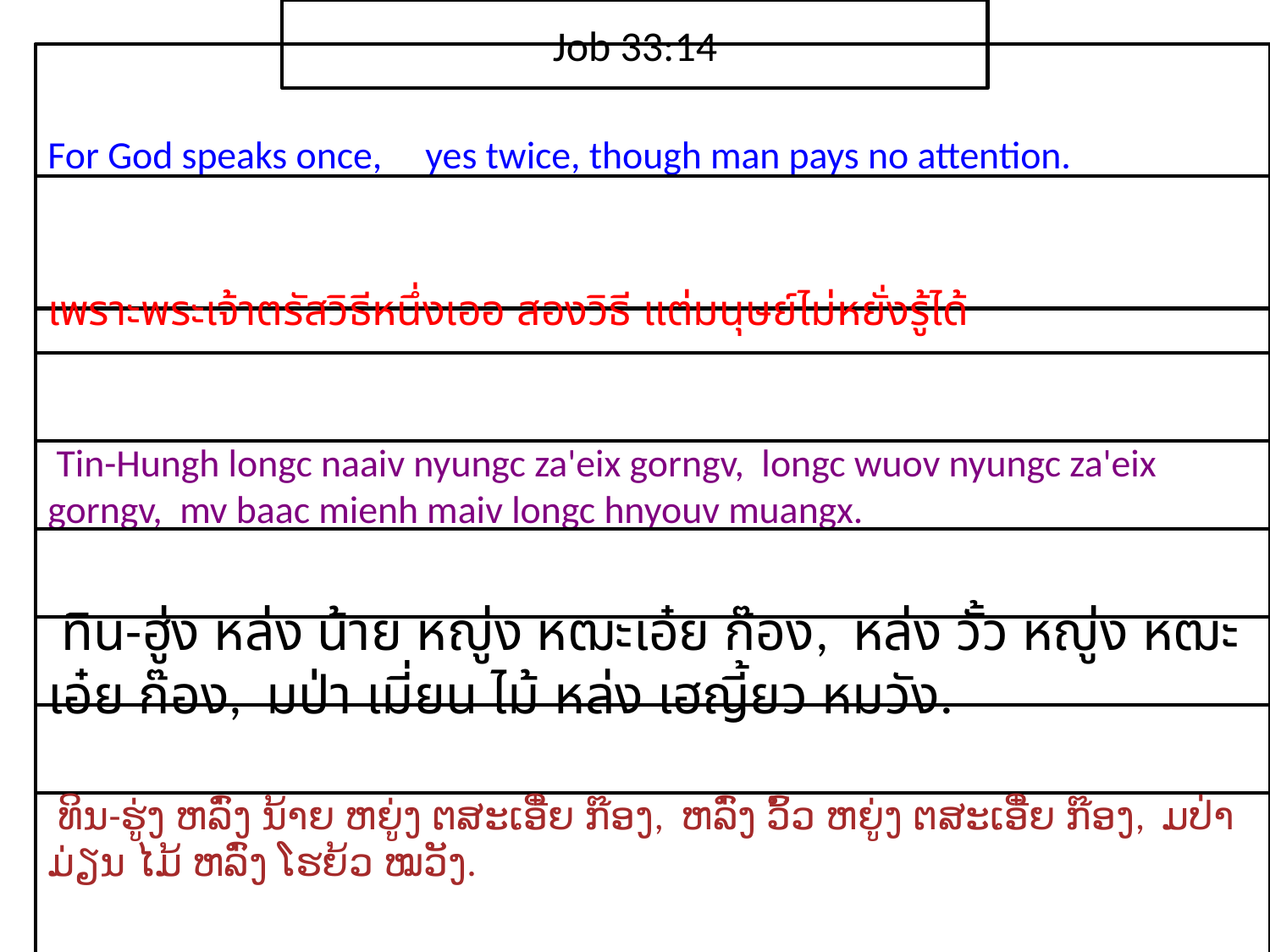

Job 33:14
For God speaks once,     yes twice, though man pays no attention.
เพราะ​พระ​เจ้า​ตรัส​วิธี​หนึ่งเออ สอง​วิธี แต่​มนุษย์​ไม่​หยั่ง​รู้​ได้
 Tin-Hungh longc naaiv nyungc za'eix gorngv,  longc wuov nyungc za'eix gorngv,  mv baac mienh maiv longc hnyouv muangx.
 ทิน-ฮู่ง หล่ง น้าย หญู่ง หฒะเอ๋ย ก๊อง,  หล่ง วั้ว หญู่ง หฒะเอ๋ย ก๊อง,  มป่า เมี่ยน ไม้ หล่ง เฮญี้ยว หมวัง.
 ທິນ-ຮູ່ງ ຫລົ່ງ ນ້າຍ ຫຍູ່ງ ຕສະເອີ໋ຍ ກ໊ອງ,  ຫລົ່ງ ວົ້ວ ຫຍູ່ງ ຕສະເອີ໋ຍ ກ໊ອງ,  ມປ່າ ມ່ຽນ ໄມ້ ຫລົ່ງ ໂຮຍ້ວ ໝວັງ.